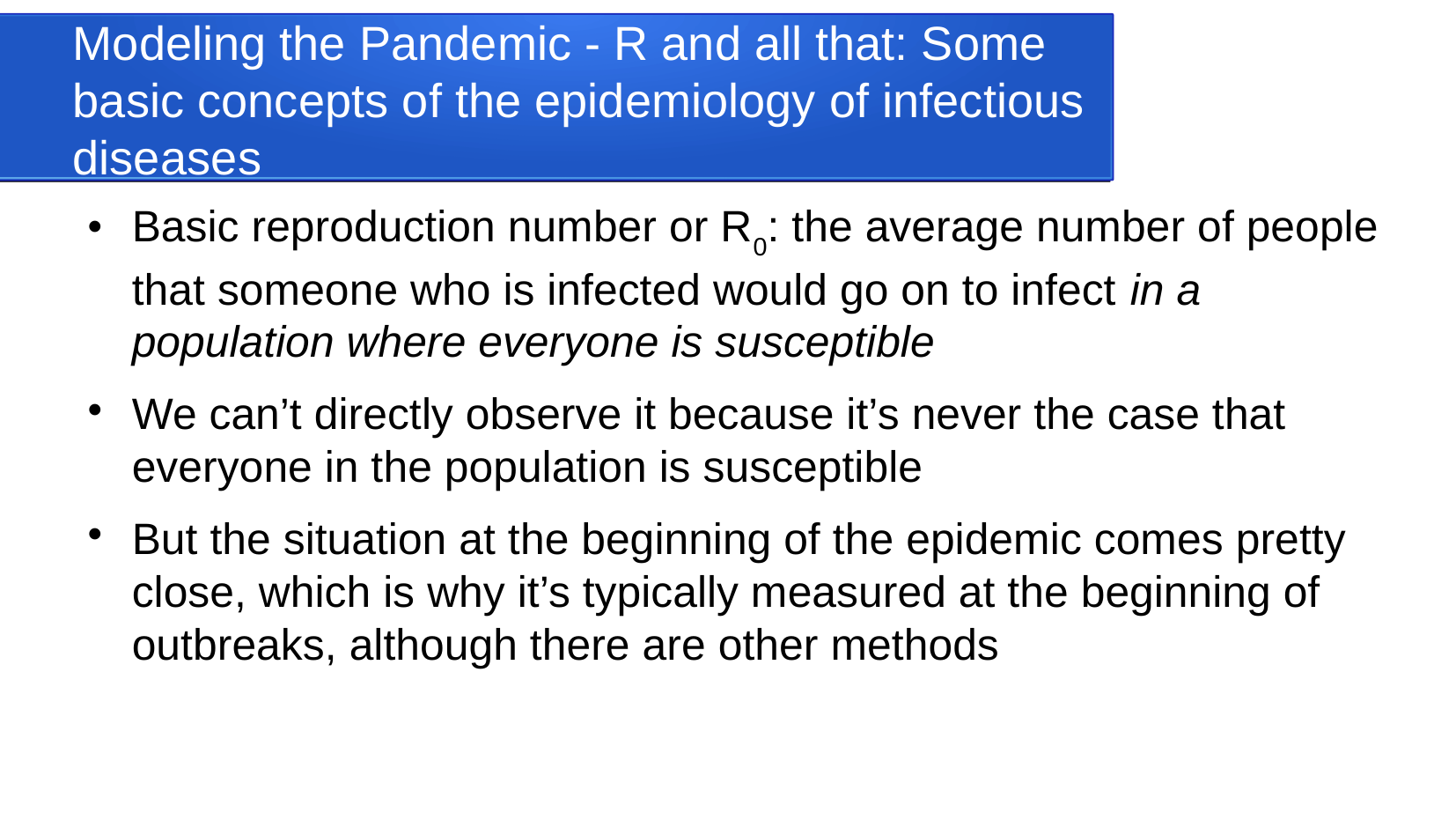

Modeling the Pandemic - R and all that: Some basic concepts of the epidemiology of infectious diseases
Basic reproduction number or R0: the average number of people that someone who is infected would go on to infect in a population where everyone is susceptible
We can’t directly observe it because it’s never the case that everyone in the population is susceptible
But the situation at the beginning of the epidemic comes pretty close, which is why it’s typically measured at the beginning of outbreaks, although there are other methods